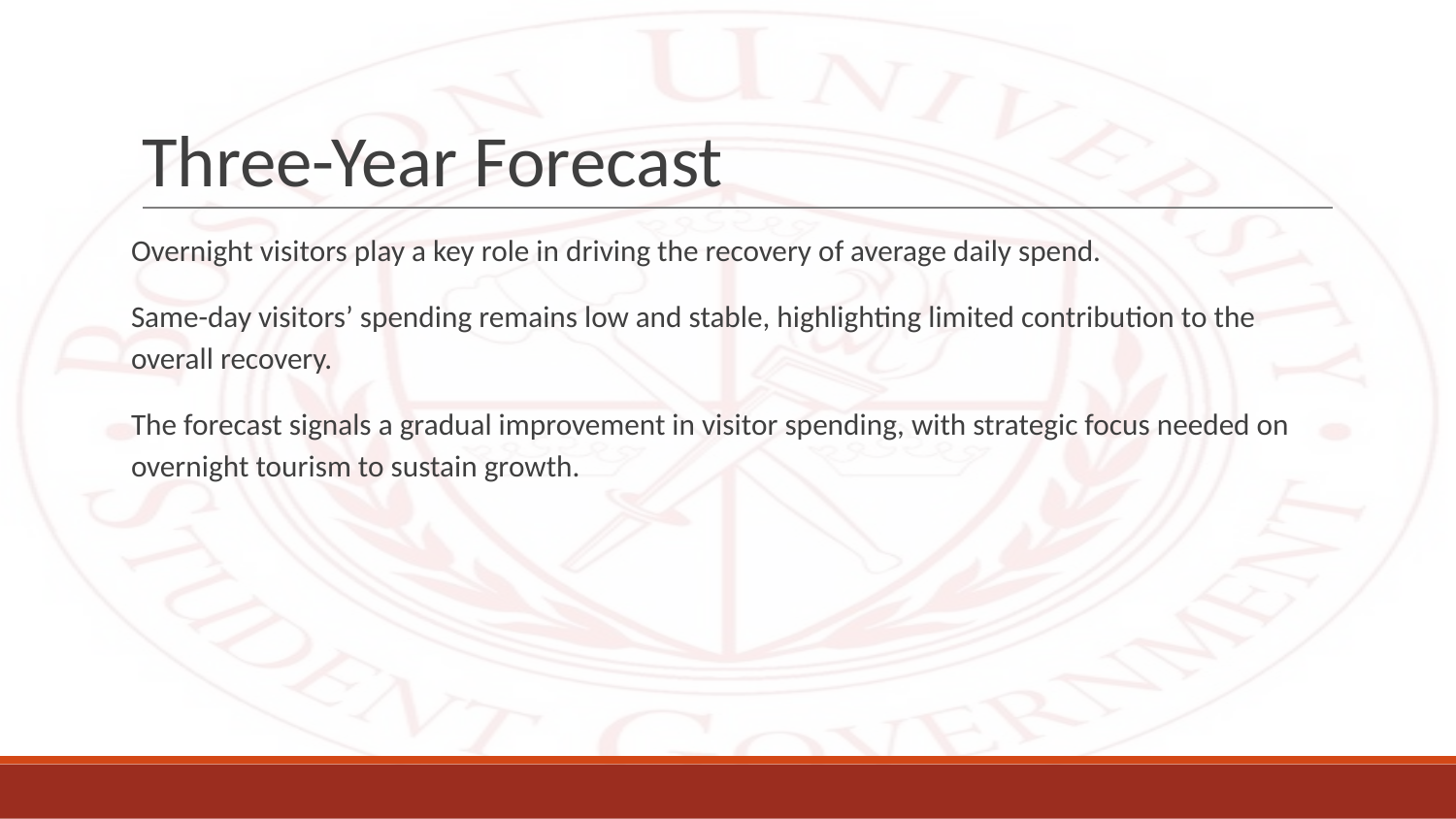

# Three-Year Forecast
Overnight visitors play a key role in driving the recovery of average daily spend.
Same-day visitors’ spending remains low and stable, highlighting limited contribution to the overall recovery.
The forecast signals a gradual improvement in visitor spending, with strategic focus needed on overnight tourism to sustain growth.